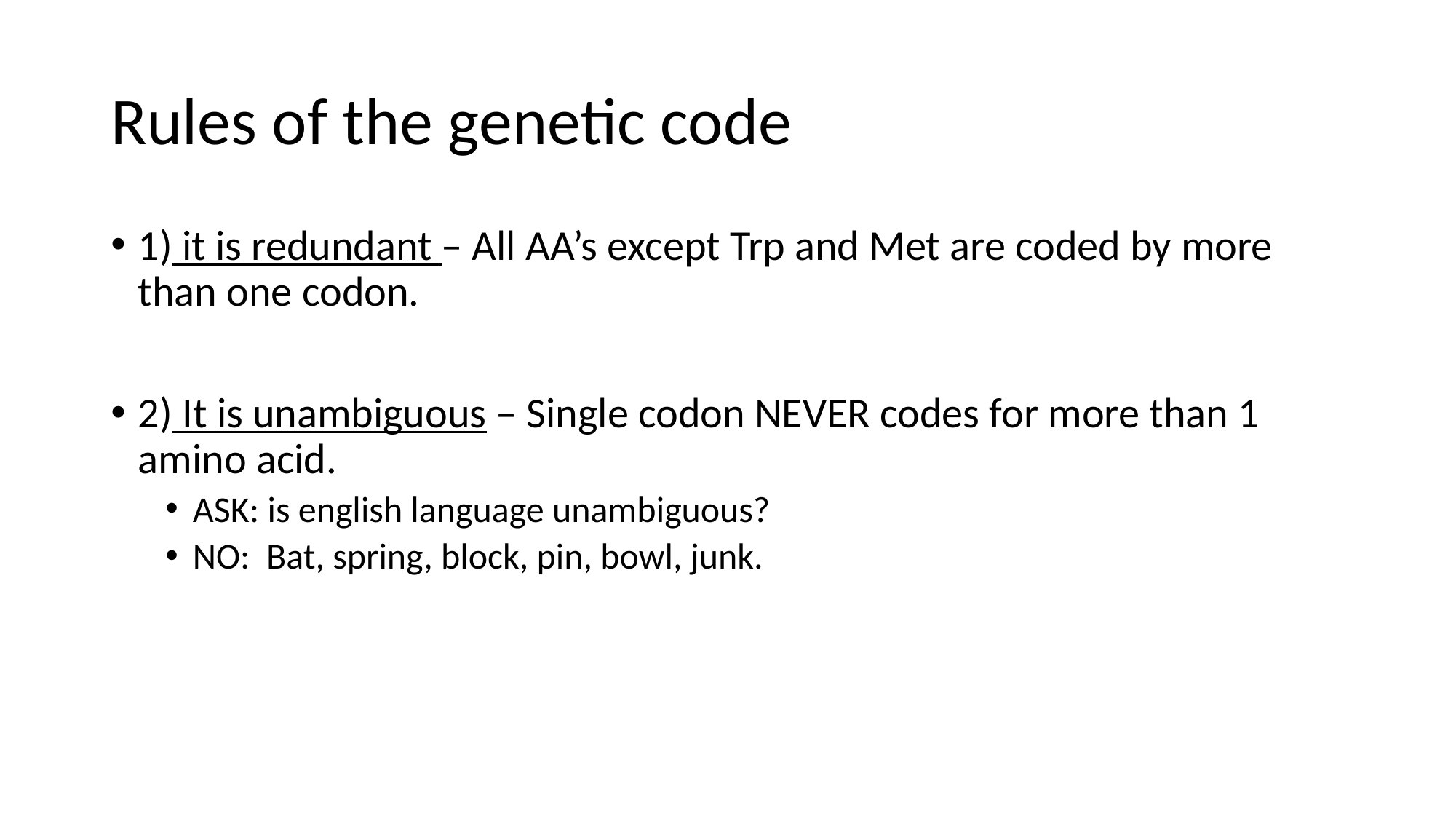

# Rules of the genetic code
1) it is redundant – All AA’s except Trp and Met are coded by more than one codon.

2) It is unambiguous – Single codon NEVER codes for more than 1 amino acid.
ASK: is english language unambiguous?
NO:  Bat, spring, block, pin, bowl, junk.